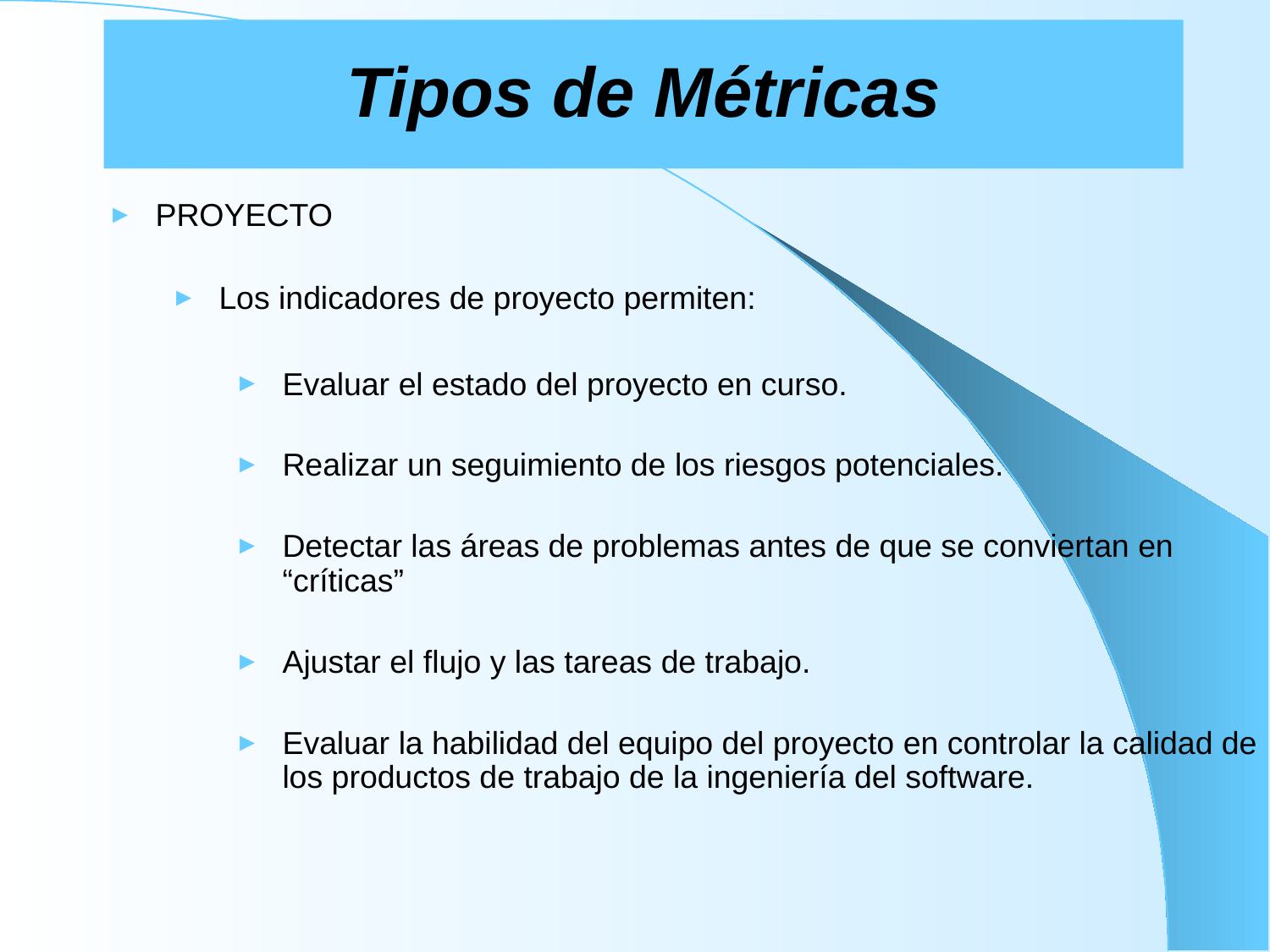

# Tipos de Métricas
PROYECTO

Los indicadores de proyecto permiten:

Evaluar el estado del proyecto en curso.

Realizar un seguimiento de los riesgos potenciales.

Detectar las áreas de problemas antes de que se conviertan en “críticas”

Ajustar el flujo y las tareas de trabajo.

Evaluar la habilidad del equipo del proyecto en controlar la calidad de los productos de trabajo de la ingeniería del software.